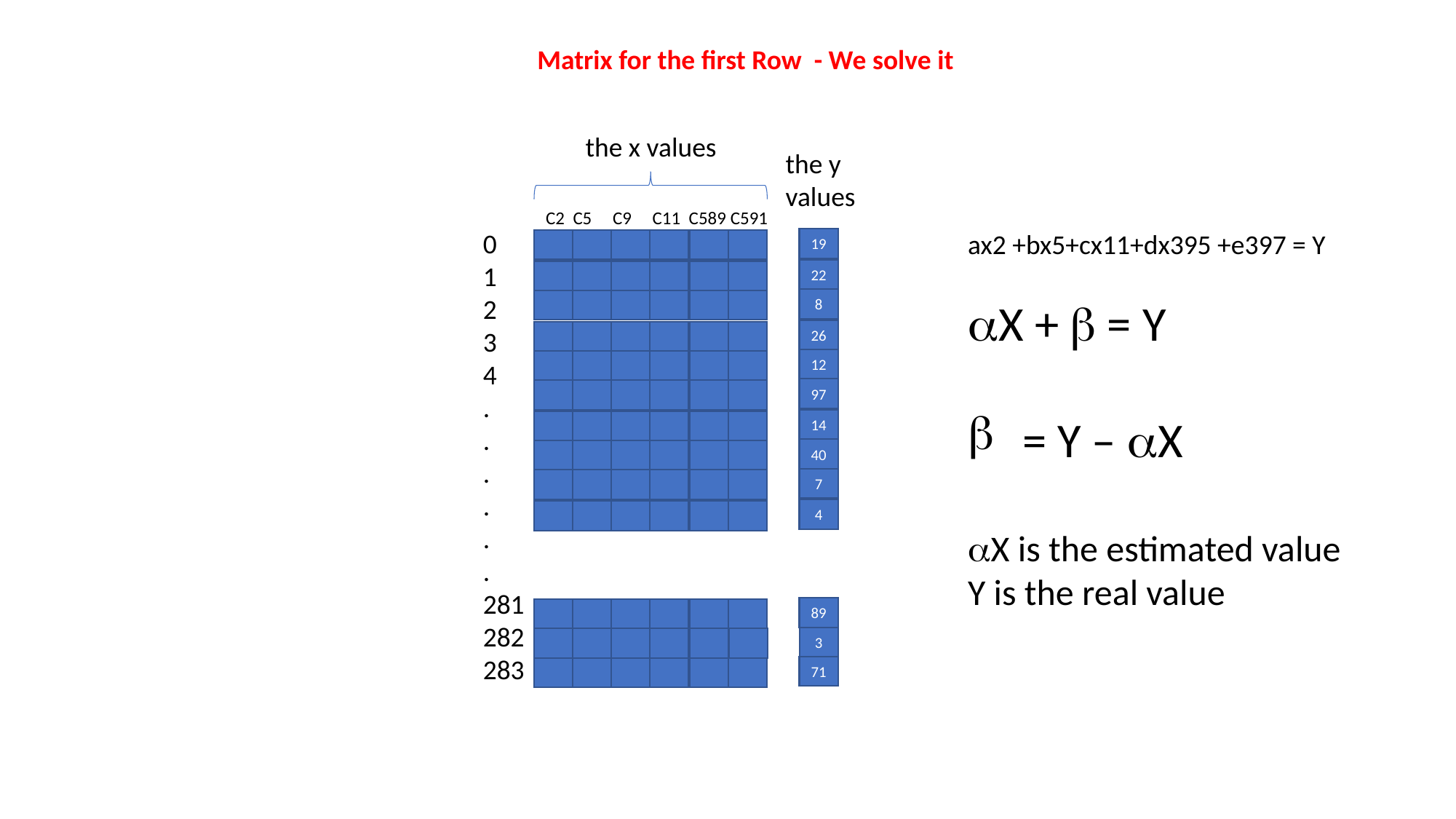

Matrix for the first Row  - We solve it

the x values
the y values
    C2  C5     C9     C11  C589 C591
0
1
2
3
4
.
.
.
.
.
.
281
282
283
19
22
8
26
12
97
14
40
7
4
89
3
71

ax2 +bx5+cx11+dx395 +e397 = Y

αX + β = Y

= Y – αX

αX is the estimated value
Y is the real value